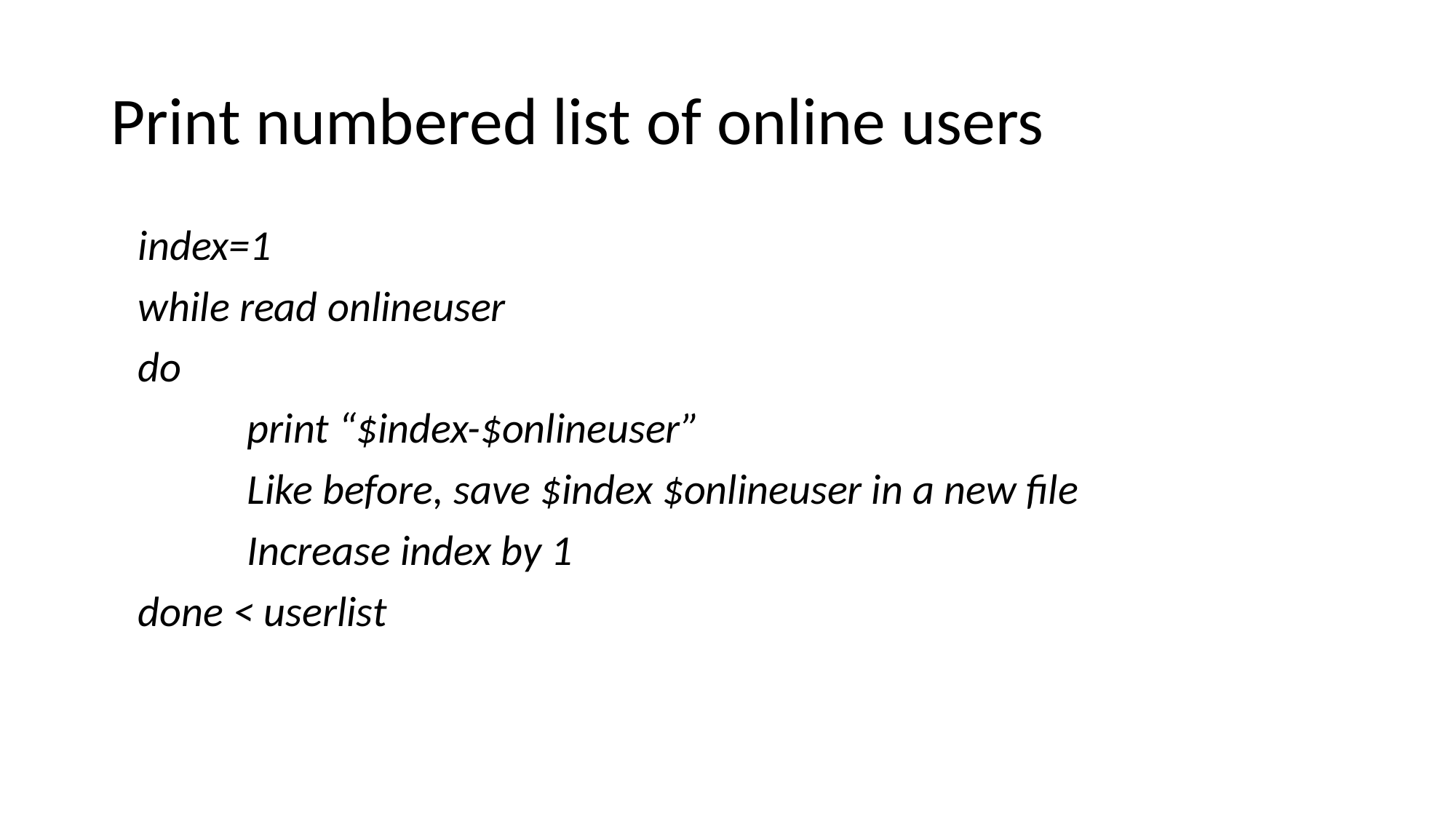

# Print numbered list of online users
	index=1
	while read onlineuser
	do
		print “$index-$onlineuser”
		Like before, save $index $onlineuser in a new file
		Increase index by 1
	done < userlist